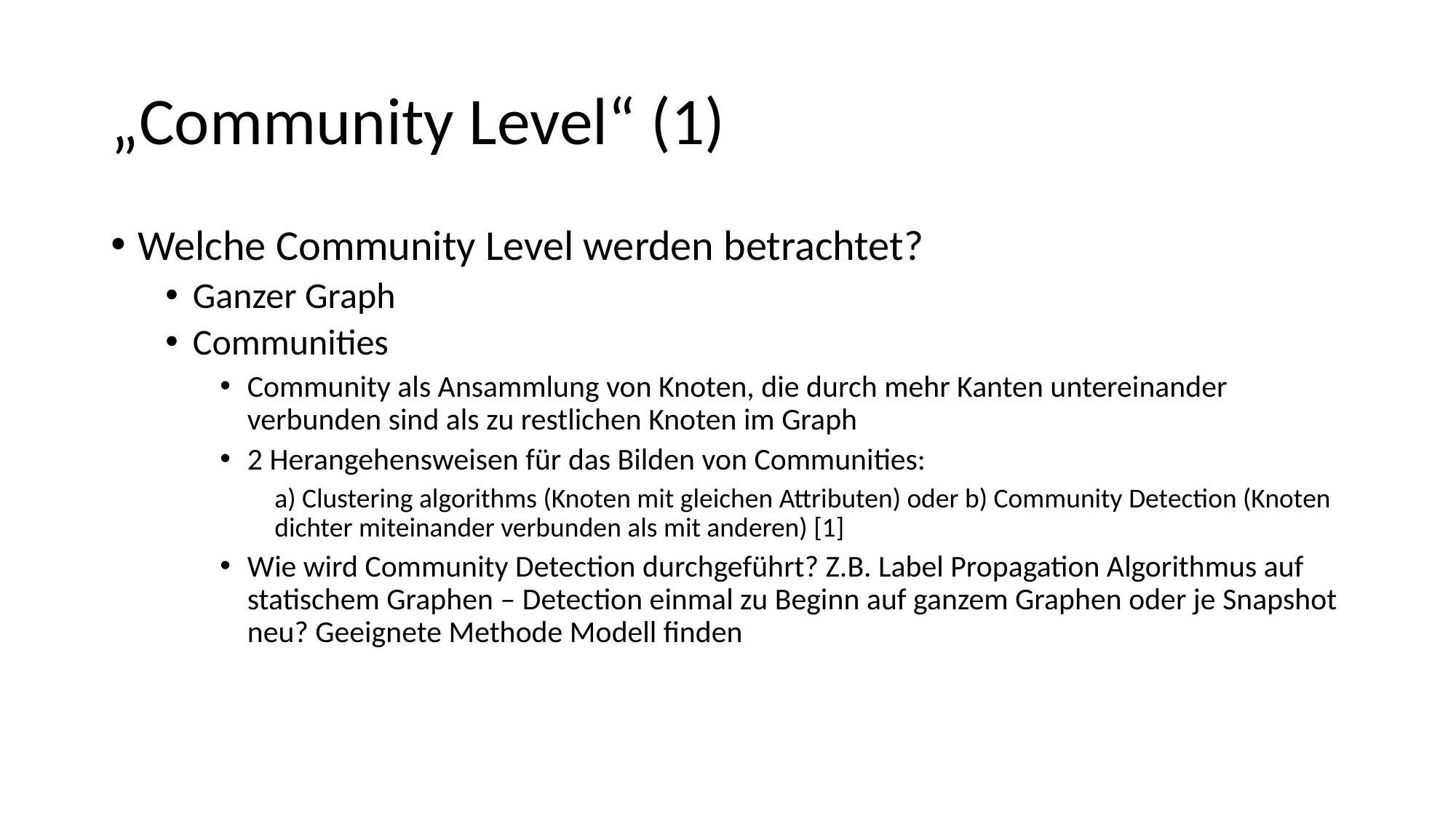

# „Community Level“ (1)
Welche Community Level werden betrachtet?
Ganzer Graph
Communities
Community als Ansammlung von Knoten, die durch mehr Kanten untereinander verbunden sind als zu restlichen Knoten im Graph
2 Herangehensweisen für das Bilden von Communities:
a) Clustering algorithms (Knoten mit gleichen Attributen) oder b) Community Detection (Knoten dichter miteinander verbunden als mit anderen) [1]
Wie wird Community Detection durchgeführt? Z.B. Label Propagation Algorithmus auf statischem Graphen – Detection einmal zu Beginn auf ganzem Graphen oder je Snapshot neu? Geeignete Methode Modell finden